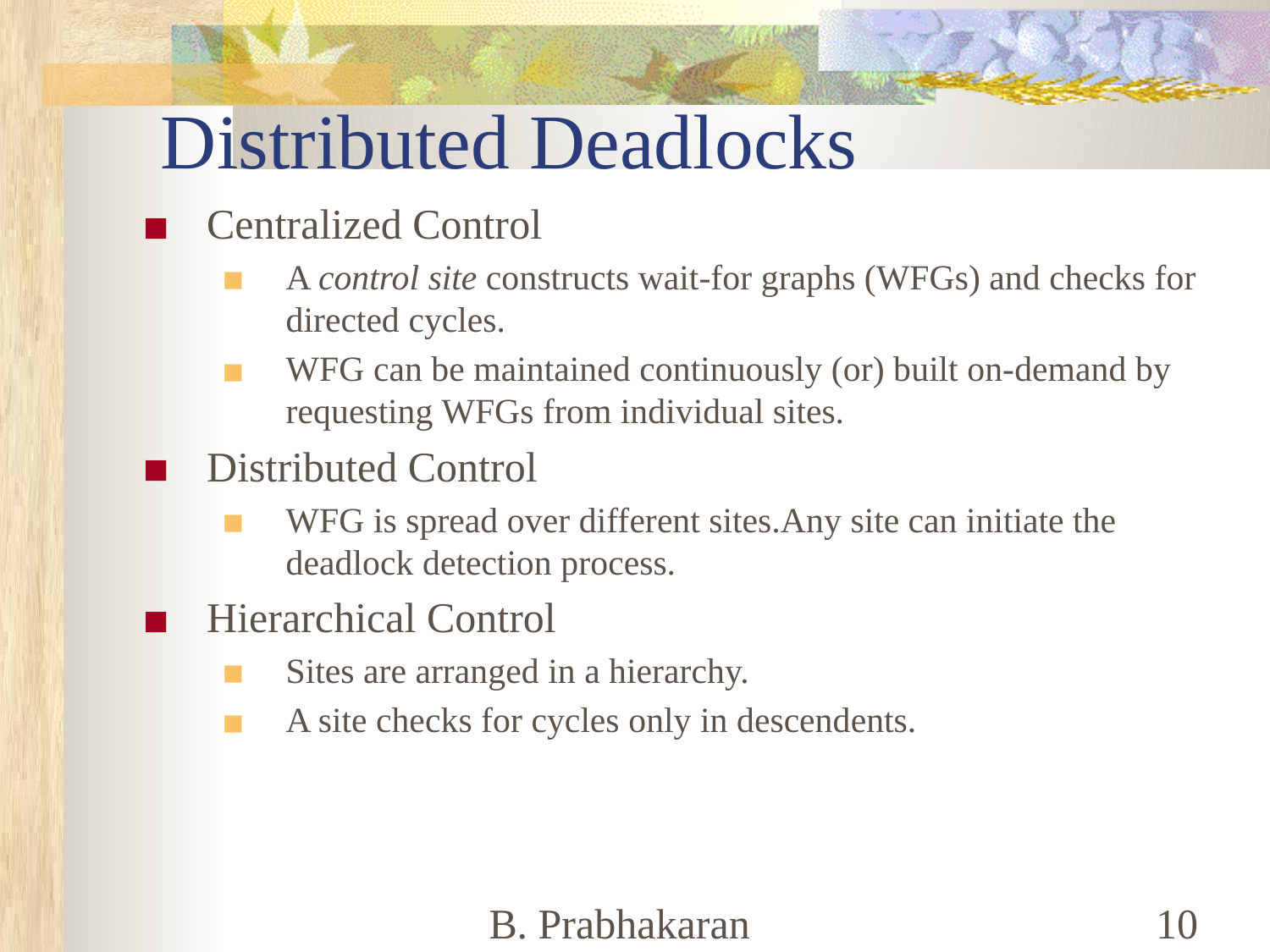

# Distributed Deadlocks
Centralized Control
A control site constructs wait-for graphs (WFGs) and checks for directed cycles.
WFG can be maintained continuously (or) built on-demand by requesting WFGs from individual sites.
Distributed Control
WFG is spread over different sites.Any site can initiate the deadlock detection process.
Hierarchical Control
Sites are arranged in a hierarchy.
A site checks for cycles only in descendents.
B. Prabhakaran
10